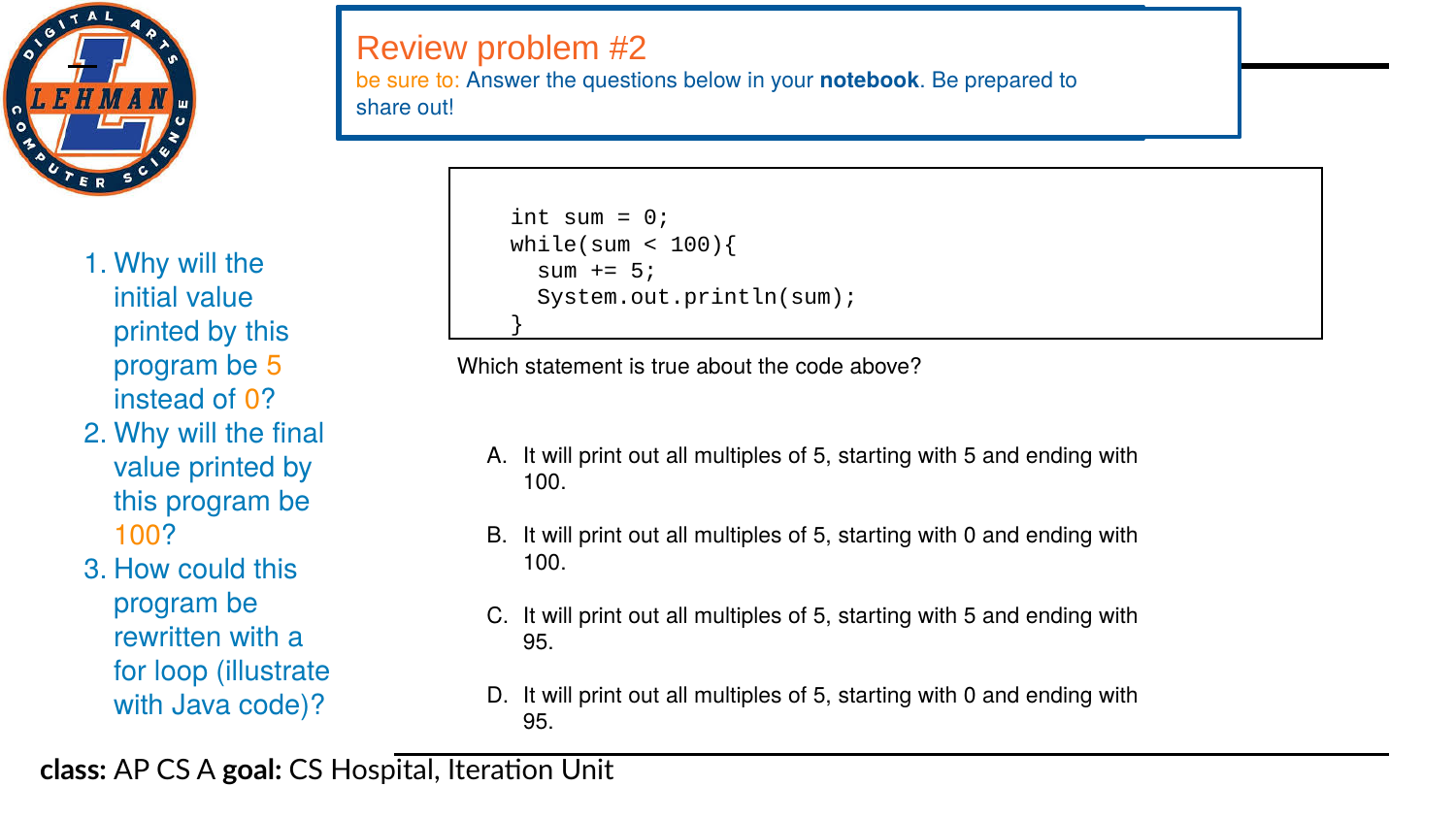

Review problem #2
be sure to: Answer the questions below in your notebook. Be prepared to
share out!

    int sum = 0;
    while(sum < 100){
      sum += 5;
      System.out.println(sum);
    }

Which statement is true about the code above?
It will print out all multiples of 5, starting with 5 and ending with 100.

It will print out all multiples of 5, starting with 0 and ending with 100.

It will print out all multiples of 5, starting with 5 and ending with 95.

It will print out all multiples of 5, starting with 0 and ending with 95.
Why will the initial value printed by this program be 5 instead of 0?
Why will the final value printed by this program be 100?
How could this program be rewritten with a for loop (illustrate with Java code)?